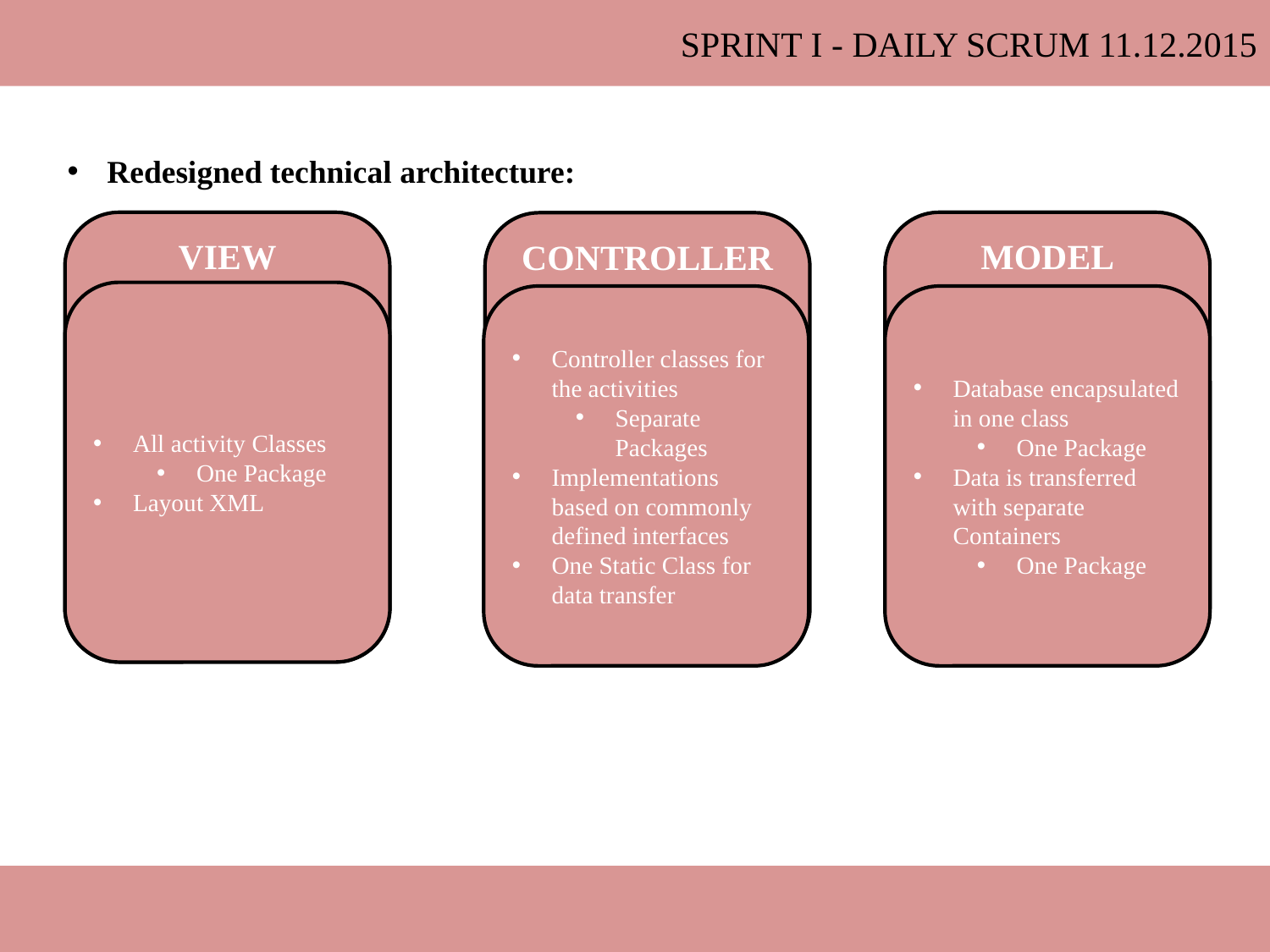

Sprint I - Daily Scrum 11.12.2015
Redesigned technical architecture:
View
Model
Controller
All activity Classes
One Package
Layout XML
Database encapsulated in one class
One Package
Data is transferred with separate Containers
One Package
Controller classes for the activities
Separate Packages
Implementations based on commonly defined interfaces
One Static Class for data transfer